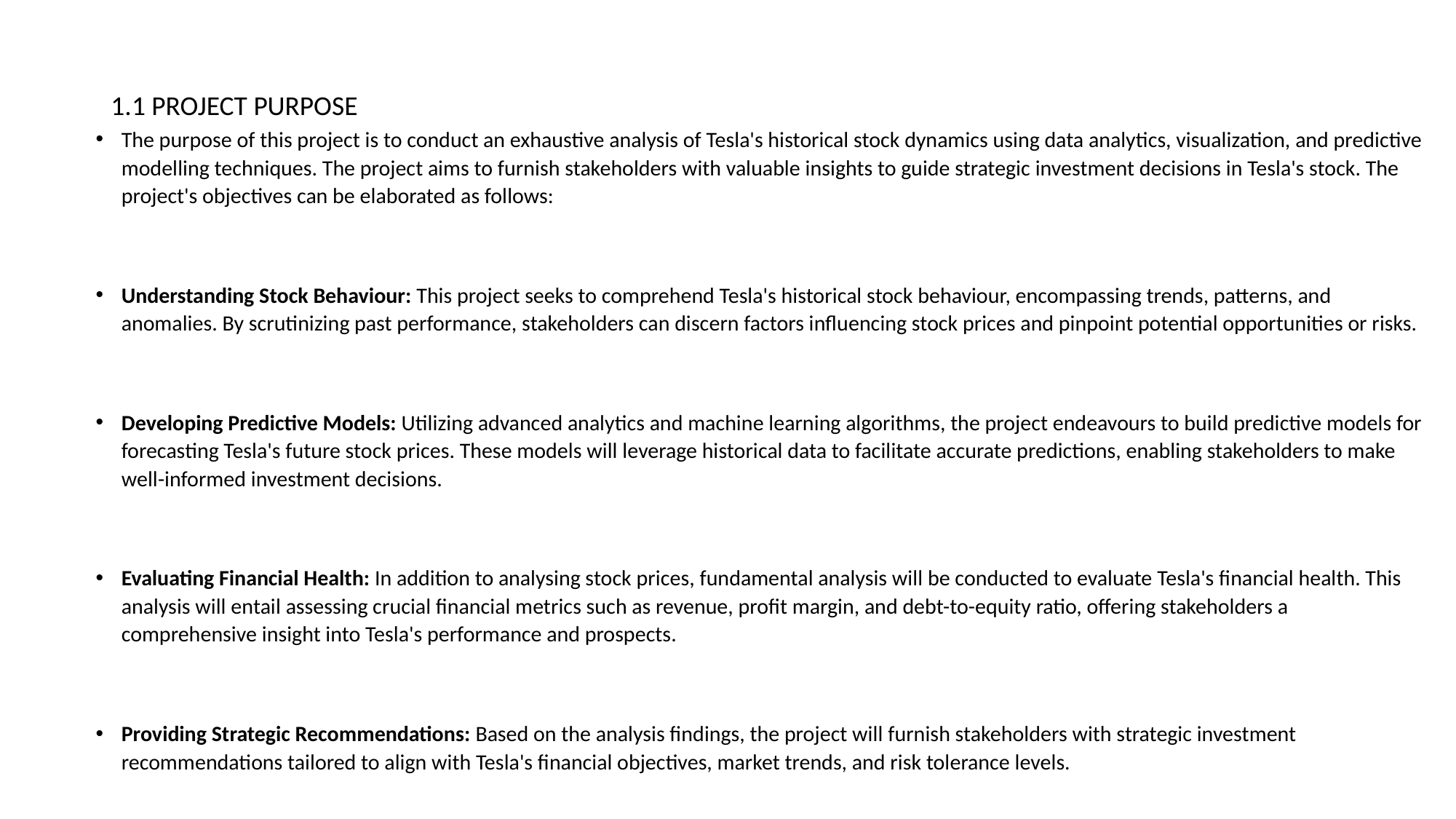

# 1.1 PROJECT PURPOSE
The purpose of this project is to conduct an exhaustive analysis of Tesla's historical stock dynamics using data analytics, visualization, and predictive modelling techniques. The project aims to furnish stakeholders with valuable insights to guide strategic investment decisions in Tesla's stock. The project's objectives can be elaborated as follows:

Understanding Stock Behaviour: This project seeks to comprehend Tesla's historical stock behaviour, encompassing trends, patterns, and anomalies. By scrutinizing past performance, stakeholders can discern factors influencing stock prices and pinpoint potential opportunities or risks.

Developing Predictive Models: Utilizing advanced analytics and machine learning algorithms, the project endeavours to build predictive models for forecasting Tesla's future stock prices. These models will leverage historical data to facilitate accurate predictions, enabling stakeholders to make well-informed investment decisions.

Evaluating Financial Health: In addition to analysing stock prices, fundamental analysis will be conducted to evaluate Tesla's financial health. This analysis will entail assessing crucial financial metrics such as revenue, profit margin, and debt-to-equity ratio, offering stakeholders a comprehensive insight into Tesla's performance and prospects.

Providing Strategic Recommendations: Based on the analysis findings, the project will furnish stakeholders with strategic investment recommendations tailored to align with Tesla's financial objectives, market trends, and risk tolerance levels.